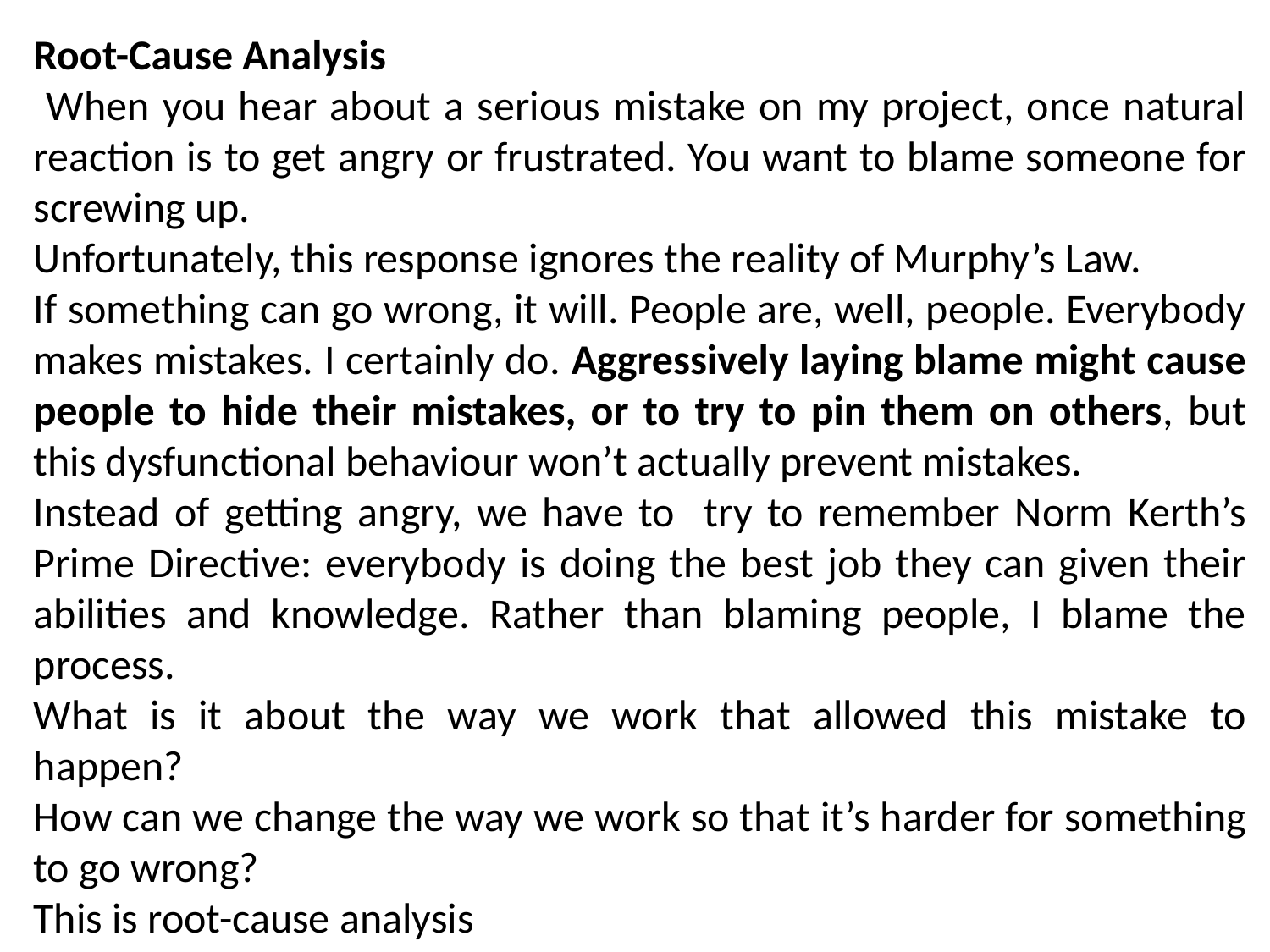

Root-Cause Analysis
 When you hear about a serious mistake on my project, once natural reaction is to get angry or frustrated. You want to blame someone for screwing up.
Unfortunately, this response ignores the reality of Murphy’s Law.
If something can go wrong, it will. People are, well, people. Everybody makes mistakes. I certainly do. Aggressively laying blame might cause people to hide their mistakes, or to try to pin them on others, but this dysfunctional behaviour won’t actually prevent mistakes.
Instead of getting angry, we have to  try to remember Norm Kerth’s Prime Directive: everybody is doing the best job they can given their abilities and knowledge. Rather than blaming people, I blame the process.
What is it about the way we work that allowed this mistake to happen?
How can we change the way we work so that it’s harder for something to go wrong?
This is root-cause analysis